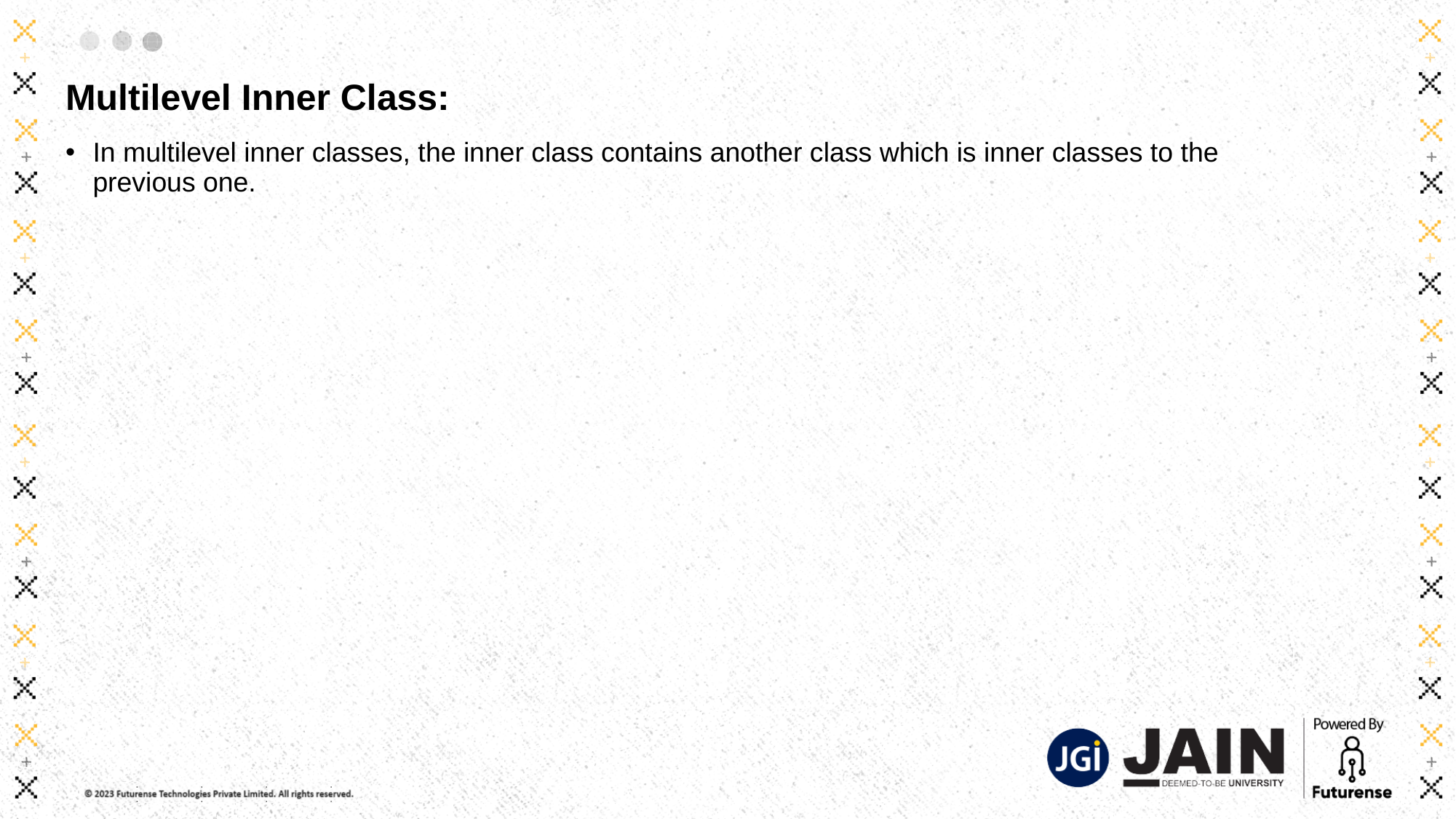

# Multilevel Inner Class:
In multilevel inner classes, the inner class contains another class which is inner classes to the previous one.